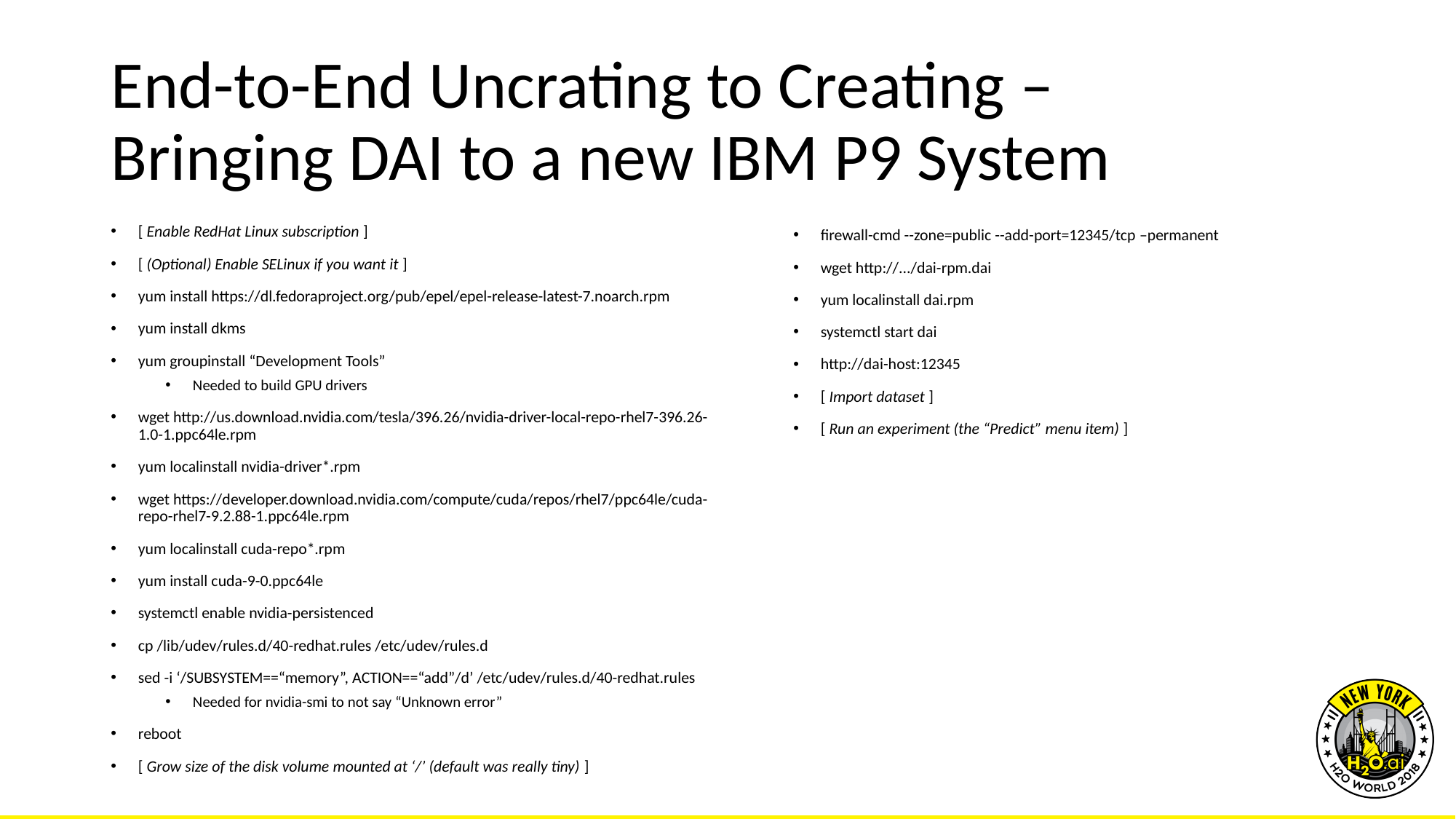

# End-to-End Uncrating to Creating – Bringing DAI to a new IBM P9 System

firewall-cmd --zone=public --add-port=12345/tcp –permanent
wget http://.../dai-rpm.dai
yum localinstall dai.rpm
systemctl start dai
http://dai-host:12345
[ Import dataset ]
[ Run an experiment (the “Predict” menu item) ]

[ Enable RedHat Linux subscription ]
[ (Optional) Enable SELinux if you want it ]
yum install https://dl.fedoraproject.org/pub/epel/epel-release-latest-7.noarch.rpm
yum install dkms
yum groupinstall “Development Tools”
Needed to build GPU drivers
wget http://us.download.nvidia.com/tesla/396.26/nvidia-driver-local-repo-rhel7-396.26-1.0-1.ppc64le.rpm
yum localinstall nvidia-driver*.rpm
wget https://developer.download.nvidia.com/compute/cuda/repos/rhel7/ppc64le/cuda-repo-rhel7-9.2.88-1.ppc64le.rpm
yum localinstall cuda-repo*.rpm
yum install cuda-9-0.ppc64le
systemctl enable nvidia-persistenced
cp /lib/udev/rules.d/40-redhat.rules /etc/udev/rules.d
sed -i ‘/SUBSYSTEM==“memory”, ACTION==“add”/d’ /etc/udev/rules.d/40-redhat.rules
Needed for nvidia-smi to not say “Unknown error”
reboot
[ Grow size of the disk volume mounted at ‘/’ (default was really tiny) ]